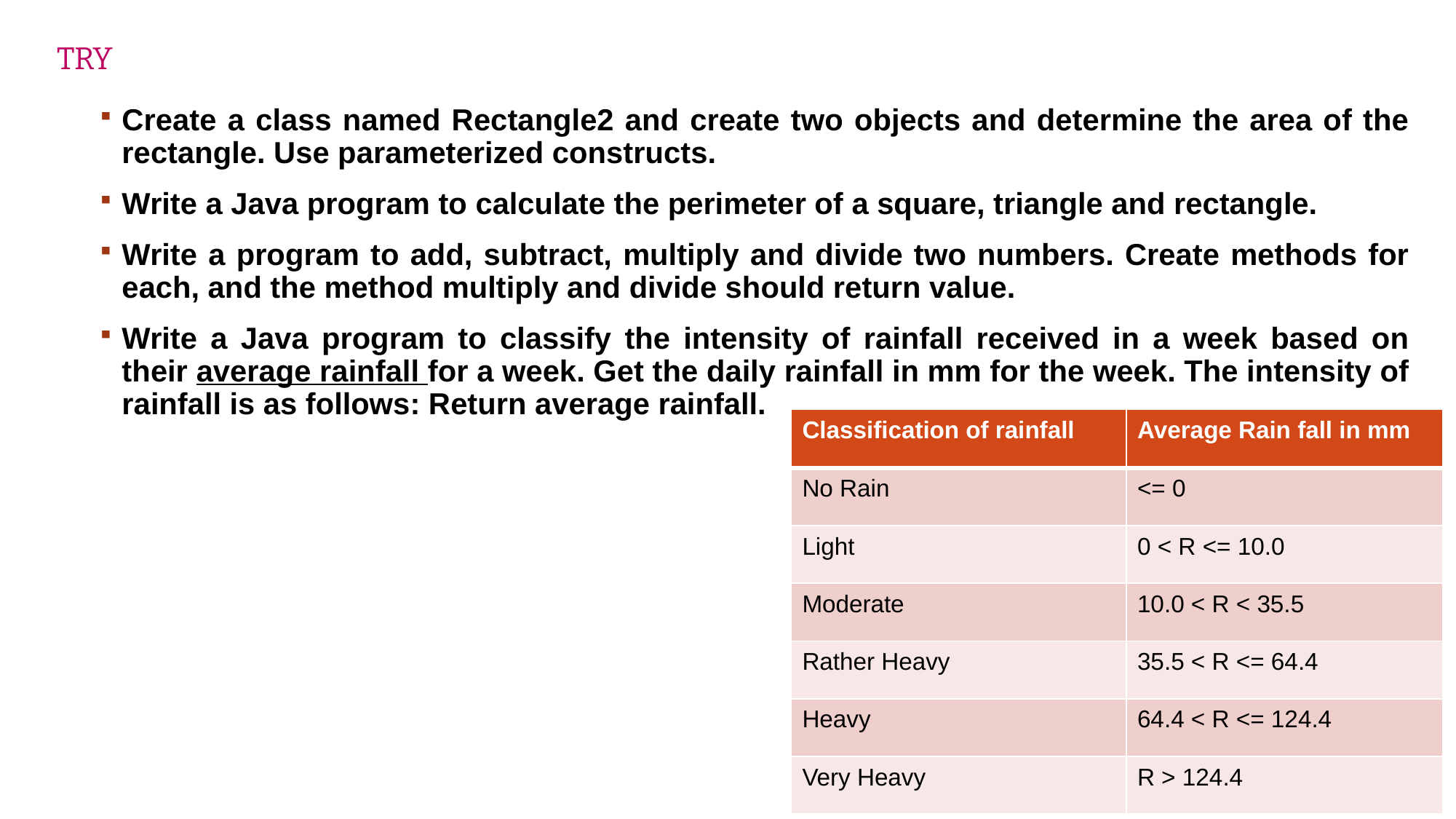

# TRY
Create a class named Rectangle2 and create two objects and determine the area of the rectangle. Use parameterized constructs.
Write a Java program to calculate the perimeter of a square, triangle and rectangle.
Write a program to add, subtract, multiply and divide two numbers. Create methods for each, and the method multiply and divide should return value.
Write a Java program to classify the intensity of rainfall received in a week based on their average rainfall for a week. Get the daily rainfall in mm for the week. The intensity of rainfall is as follows: Return average rainfall.

| Classification of rainfall | Average Rain fall in mm |
| --- | --- |
| No Rain | <= 0 |
| Light | 0 < R <= 10.0 |
| Moderate | 10.0 < R < 35.5 |
| Rather Heavy | 35.5 < R <= 64.4 |
| Heavy | 64.4 < R <= 124.4 |
| Very Heavy | R > 124.4 |